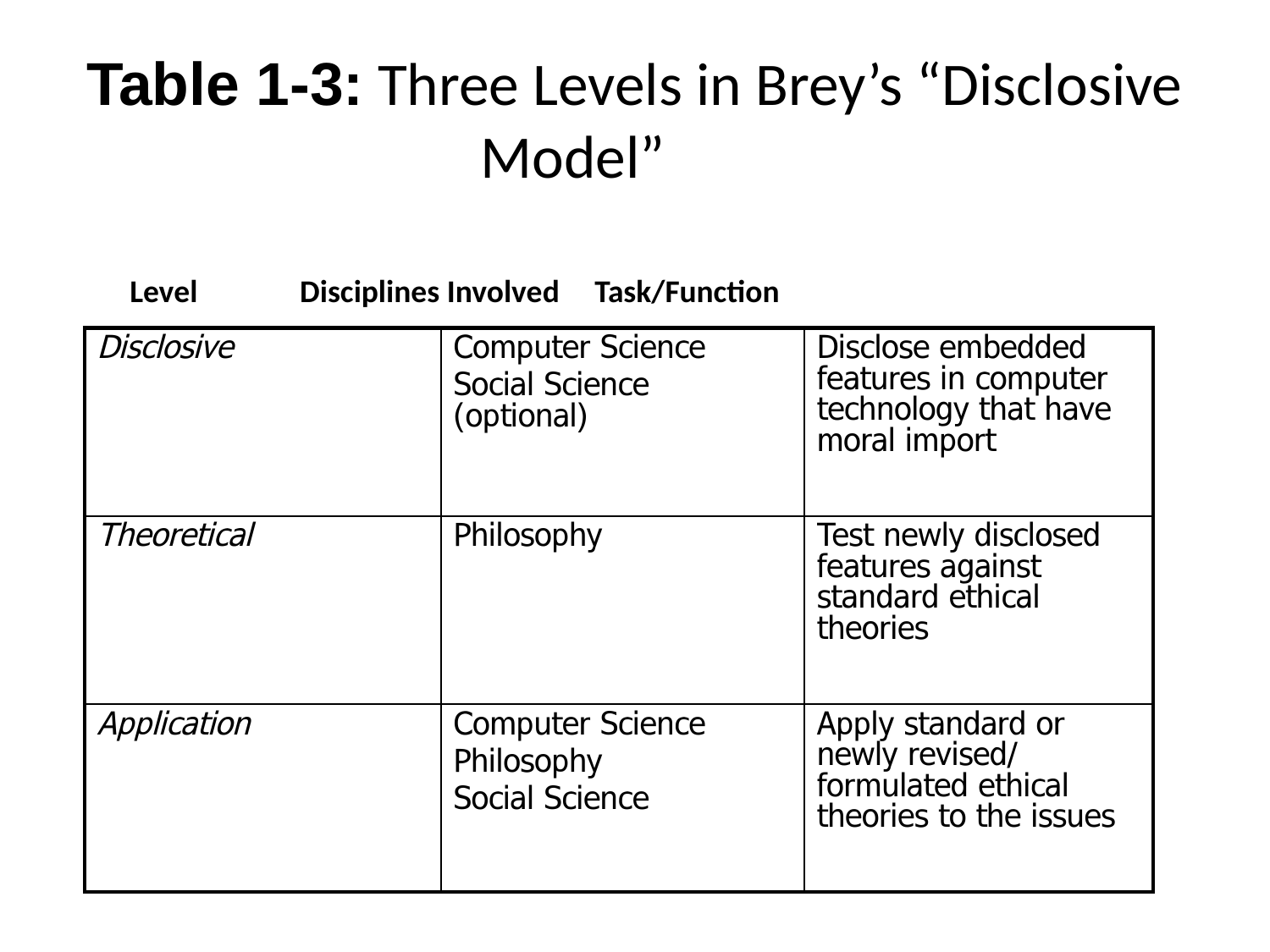

# Table 1-3: Three Levels in Brey’s “Disclosive Model”
      Level	            Disciplines Involved	Task/Function

| Disclosive | Computer Science Social Science (optional) | Disclose embedded features in computer technology that have moral import |
| --- | --- | --- |
| Theoretical | Philosophy | Test newly disclosed features against standard ethical theories |
| Application | Computer Science Philosophy Social Science | Apply standard or newly revised/ formulated ethical theories to the issues |